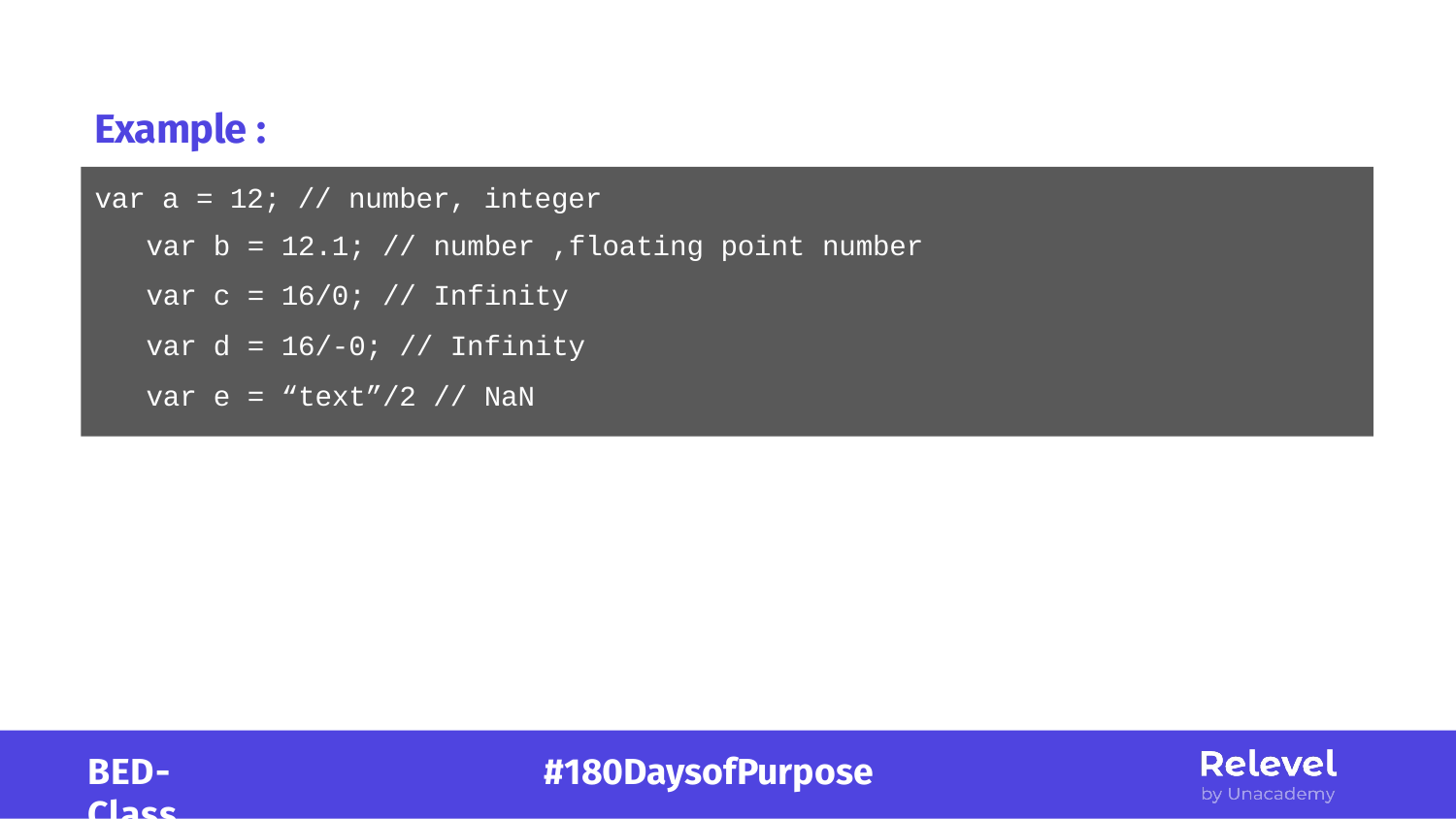

# Example :

var a = 12; // number, integer
| var | b | = | 12.1; // number ,floating point number |
| --- | --- | --- | --- |
| var | c | = | 16/0; // Infinity |
| var | d | = | 16/-0; // Infinity |
| var | e | = | “text”/2 // NaN |
BED-Class
#180DaysofPurpose